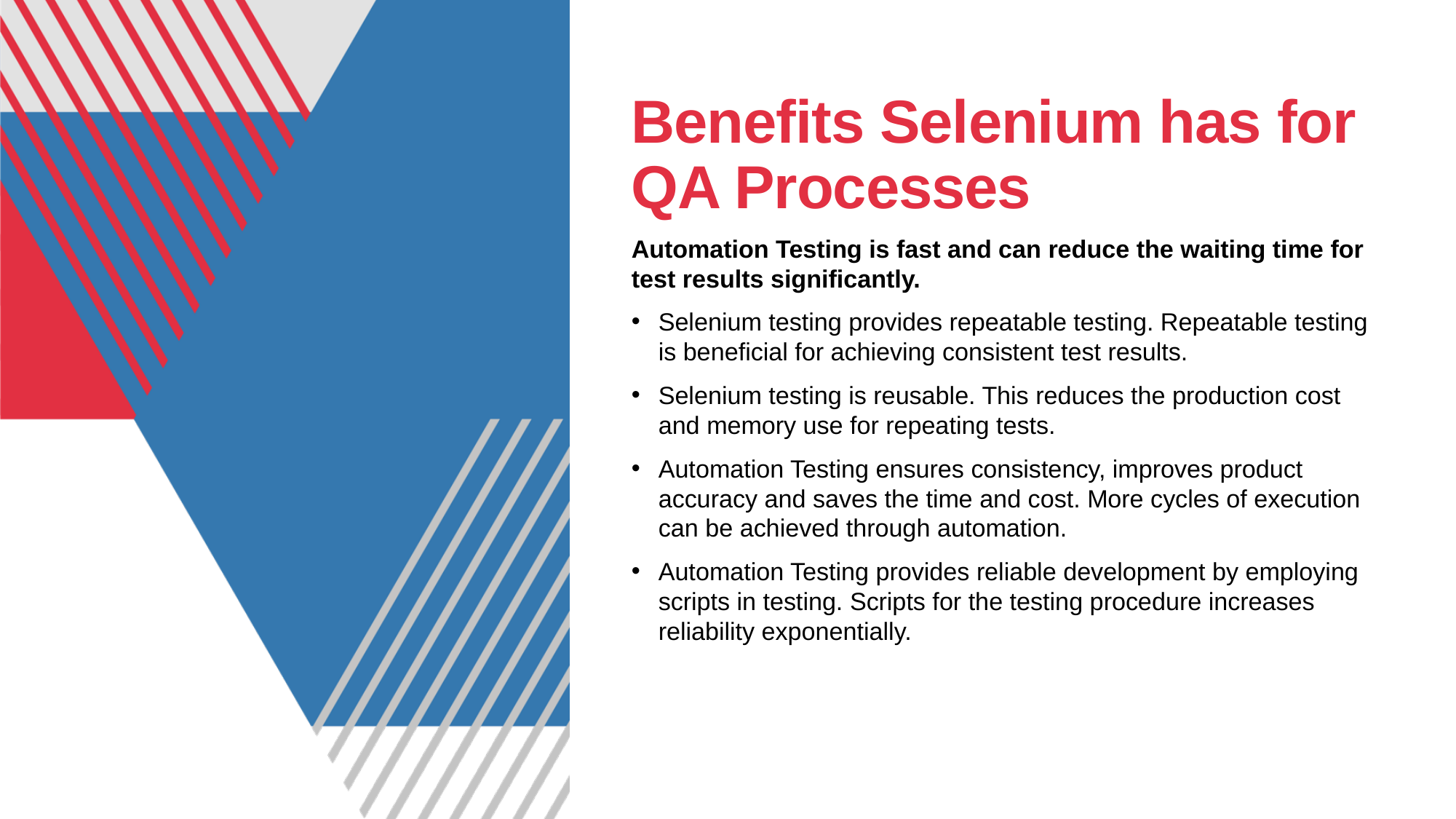

# Benefits Selenium has for QA Processes
Automation Testing is fast and can reduce the waiting time for test results significantly.
Selenium testing provides repeatable testing. Repeatable testing is beneficial for achieving consistent test results.
Selenium testing is reusable. This reduces the production cost and memory use for repeating tests.
Automation Testing ensures consistency, improves product accuracy and saves the time and cost. More cycles of execution can be achieved through automation.
Automation Testing provides reliable development by employing scripts in testing. Scripts for the testing procedure increases reliability exponentially.